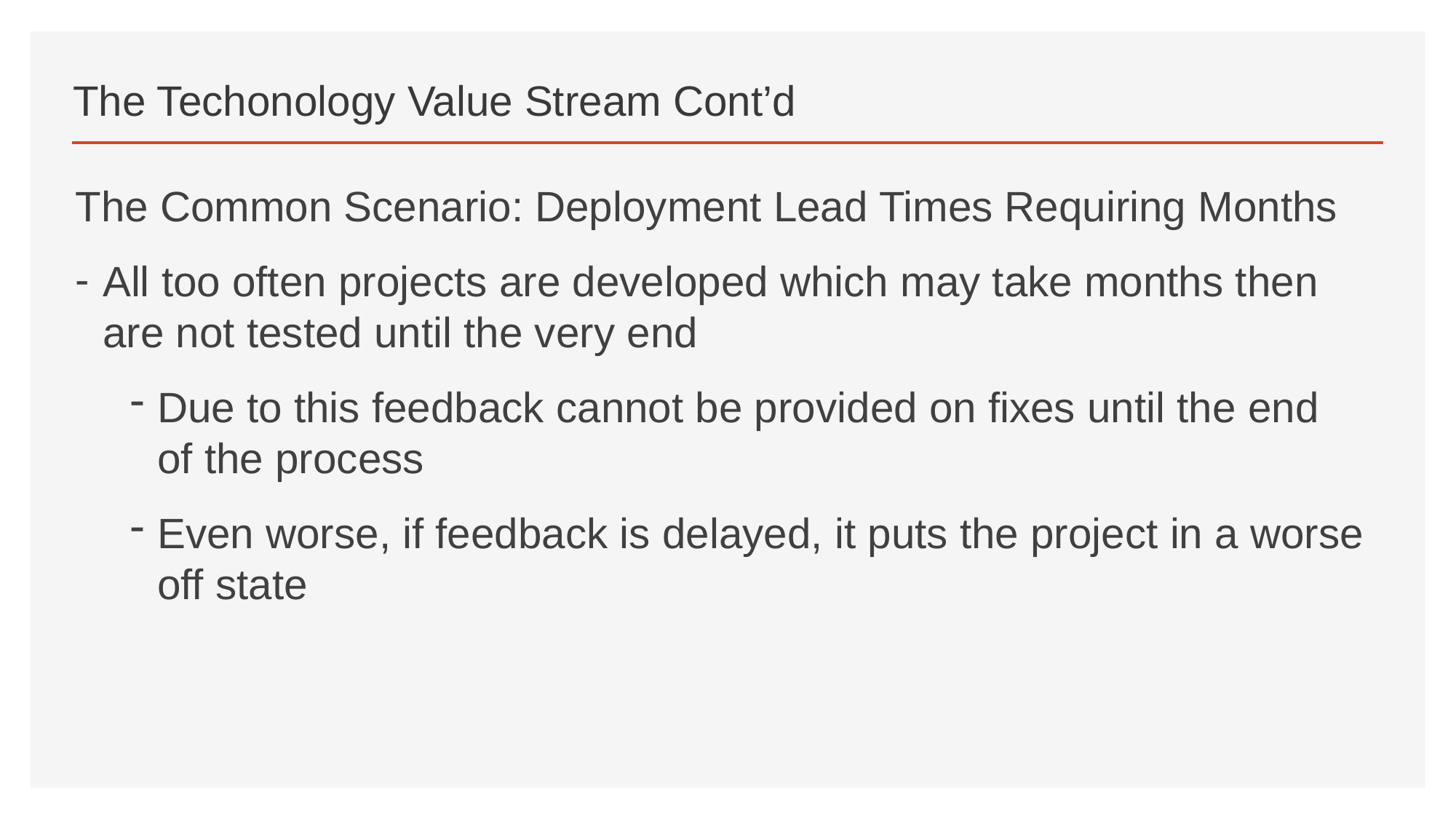

# The Techonology Value Stream Cont’d
The Common Scenario: Deployment Lead Times Requiring Months
All too often projects are developed which may take months then are not tested until the very end
Due to this feedback cannot be provided on fixes until the end of the process
Even worse, if feedback is delayed, it puts the project in a worse off state